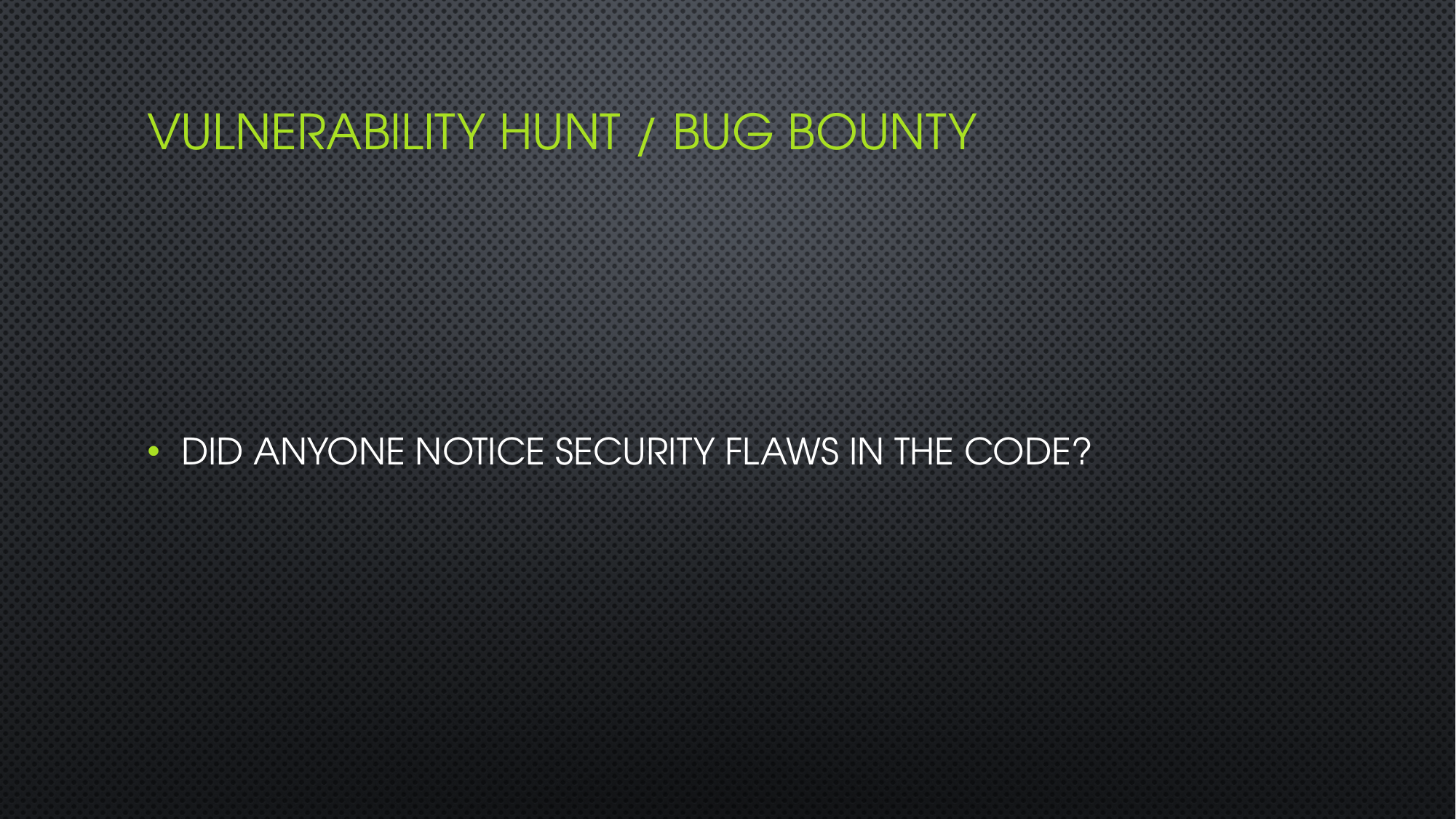

# Vulnerability Hunt / Bug Bounty
Did anyone notice security flaws in the code?